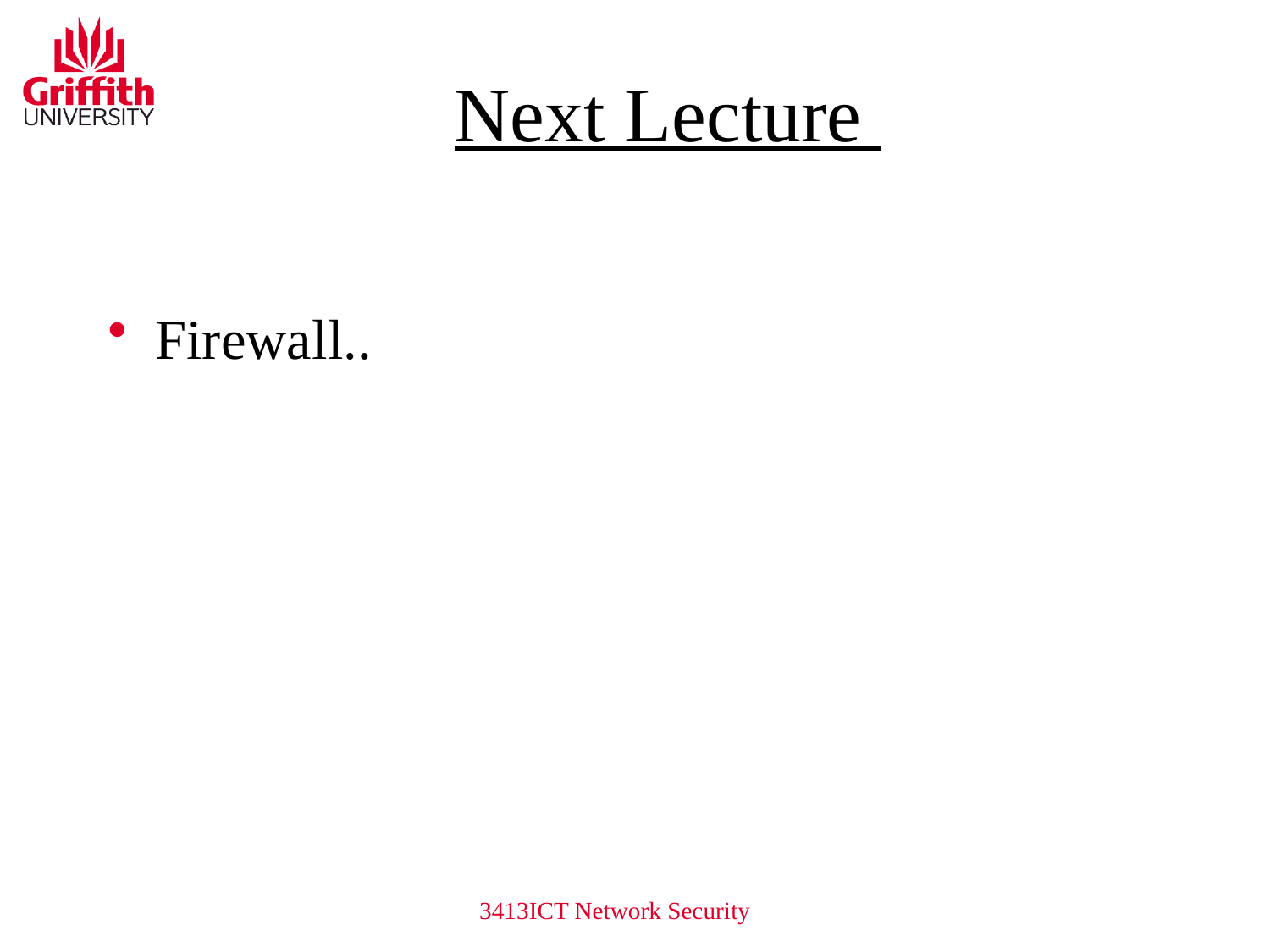

# Next Lecture
Firewall..
3413ICT Network Security